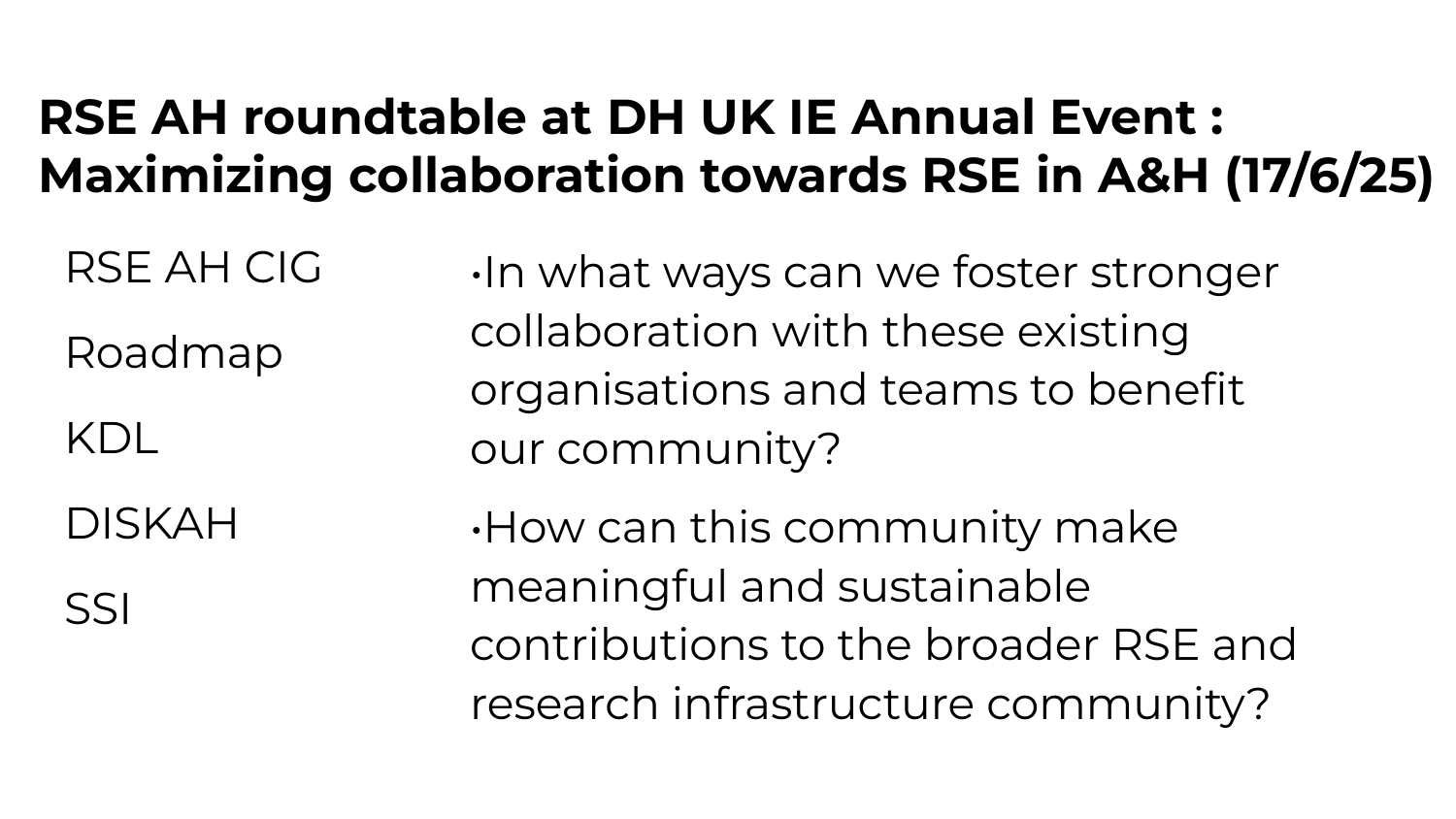

# RSE AH roundtable at DH UK IE Annual Event : Maximizing collaboration towards RSE in A&H (17/6/25)
RSE AH CIG
Roadmap
KDL
DISKAH
SSI
•In what ways can we foster stronger collaboration with these existing organisations and teams to benefit our community?
•How can this community make meaningful and sustainable contributions to the broader RSE and research infrastructure community?